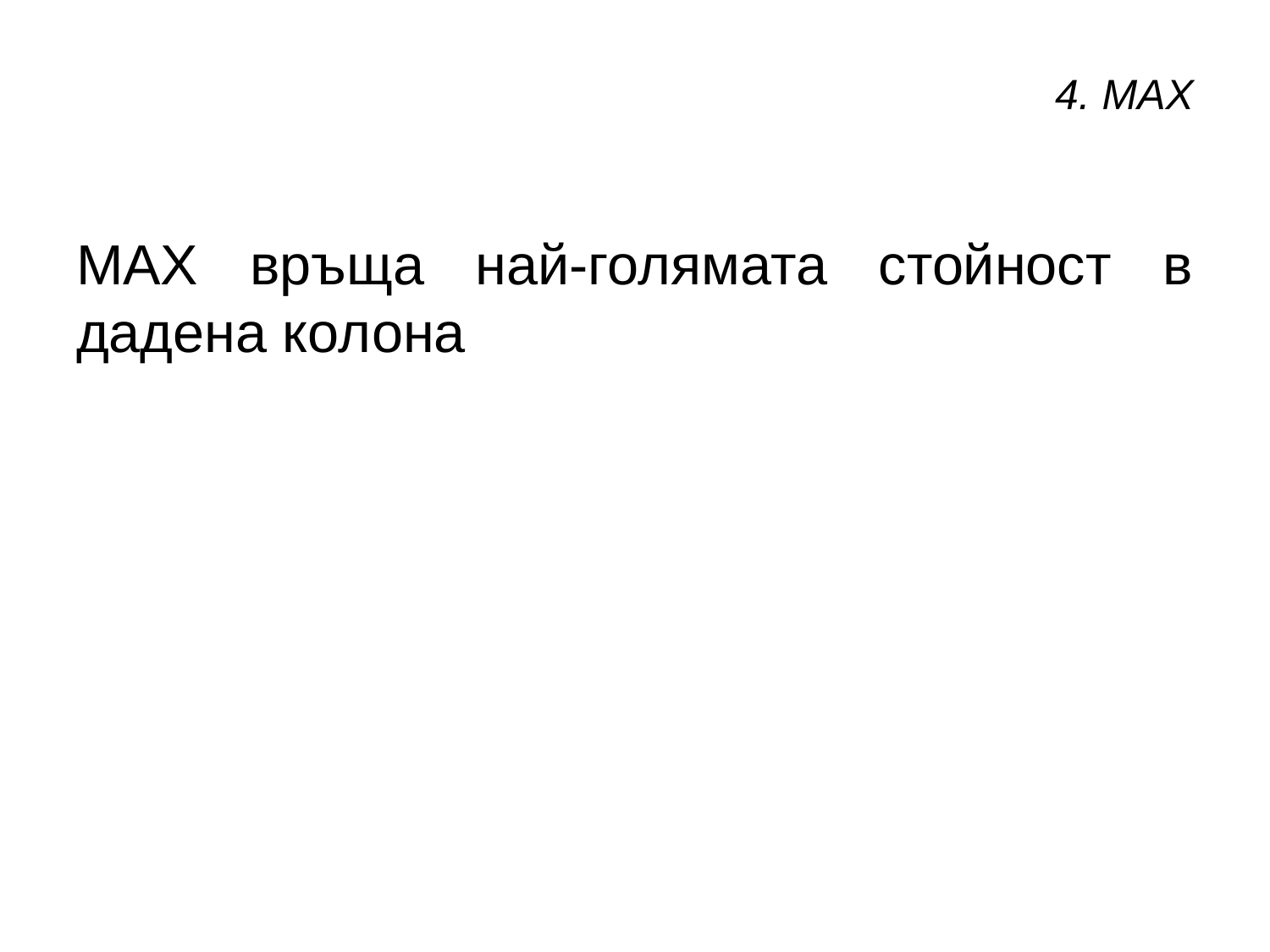

MAX връща най-голямата стойност в дадена колона

4. MAX